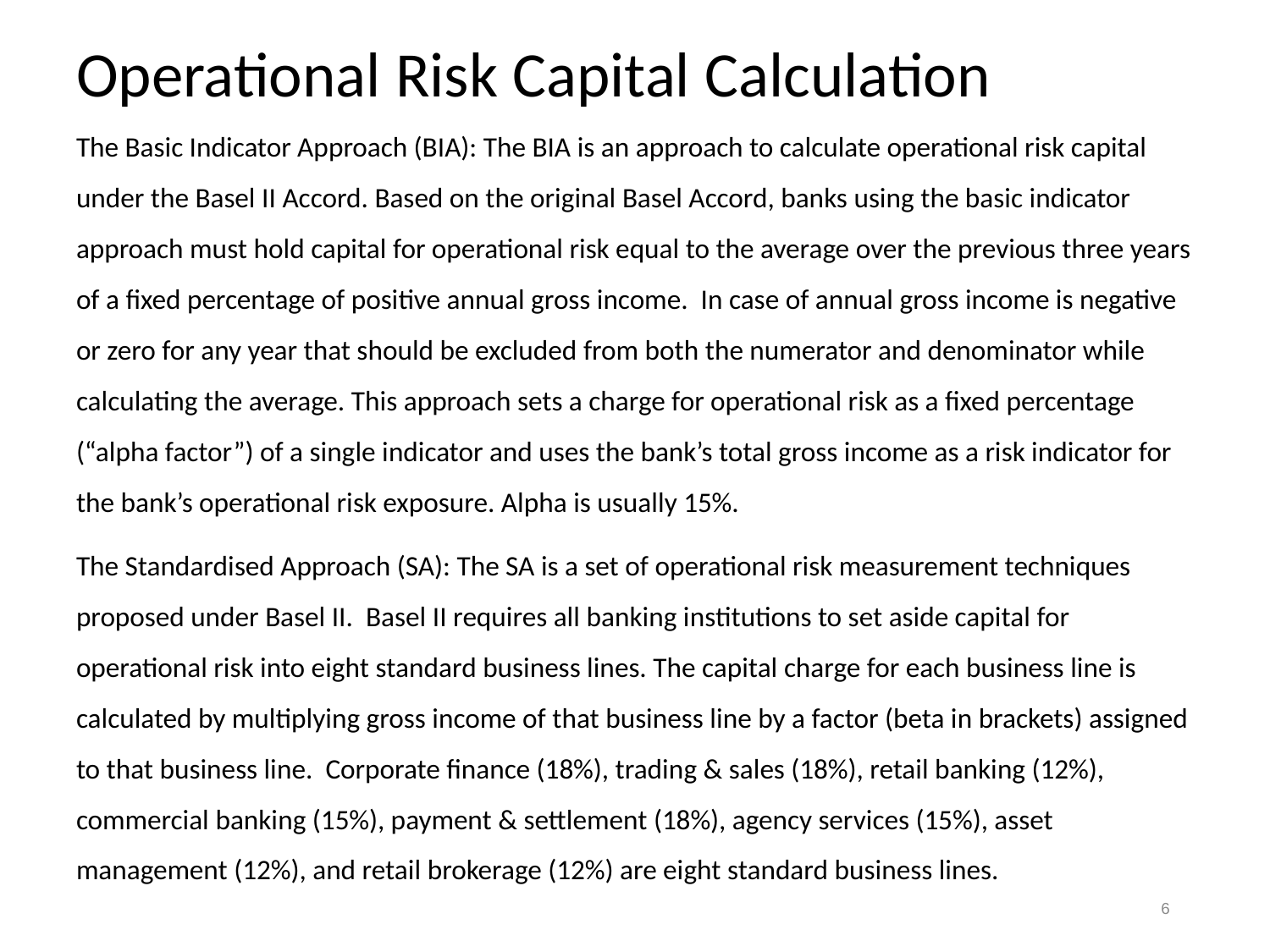

# Operational Risk Capital Calculation
The Basic Indicator Approach (BIA): The BIA is an approach to calculate operational risk capital under the Basel II Accord. Based on the original Basel Accord, banks using the basic indicator approach must hold capital for operational risk equal to the average over the previous three years of a fixed percentage of positive annual gross income.  In case of annual gross income is negative or zero for any year that should be excluded from both the numerator and denominator while calculating the average. This approach sets a charge for operational risk as a fixed percentage (“alpha factor”) of a single indicator and uses the bank’s total gross income as a risk indicator for the bank’s operational risk exposure. Alpha is usually 15%.
The Standardised Approach (SA): The SA is a set of operational risk measurement techniques proposed under Basel II.  Basel II requires all banking institutions to set aside capital for operational risk into eight standard business lines. The capital charge for each business line is calculated by multiplying gross income of that business line by a factor (beta in brackets) assigned to that business line.  Corporate finance (18%), trading & sales (18%), retail banking (12%), commercial banking (15%), payment & settlement (18%), agency services (15%), asset management (12%), and retail brokerage (12%) are eight standard business lines.
6